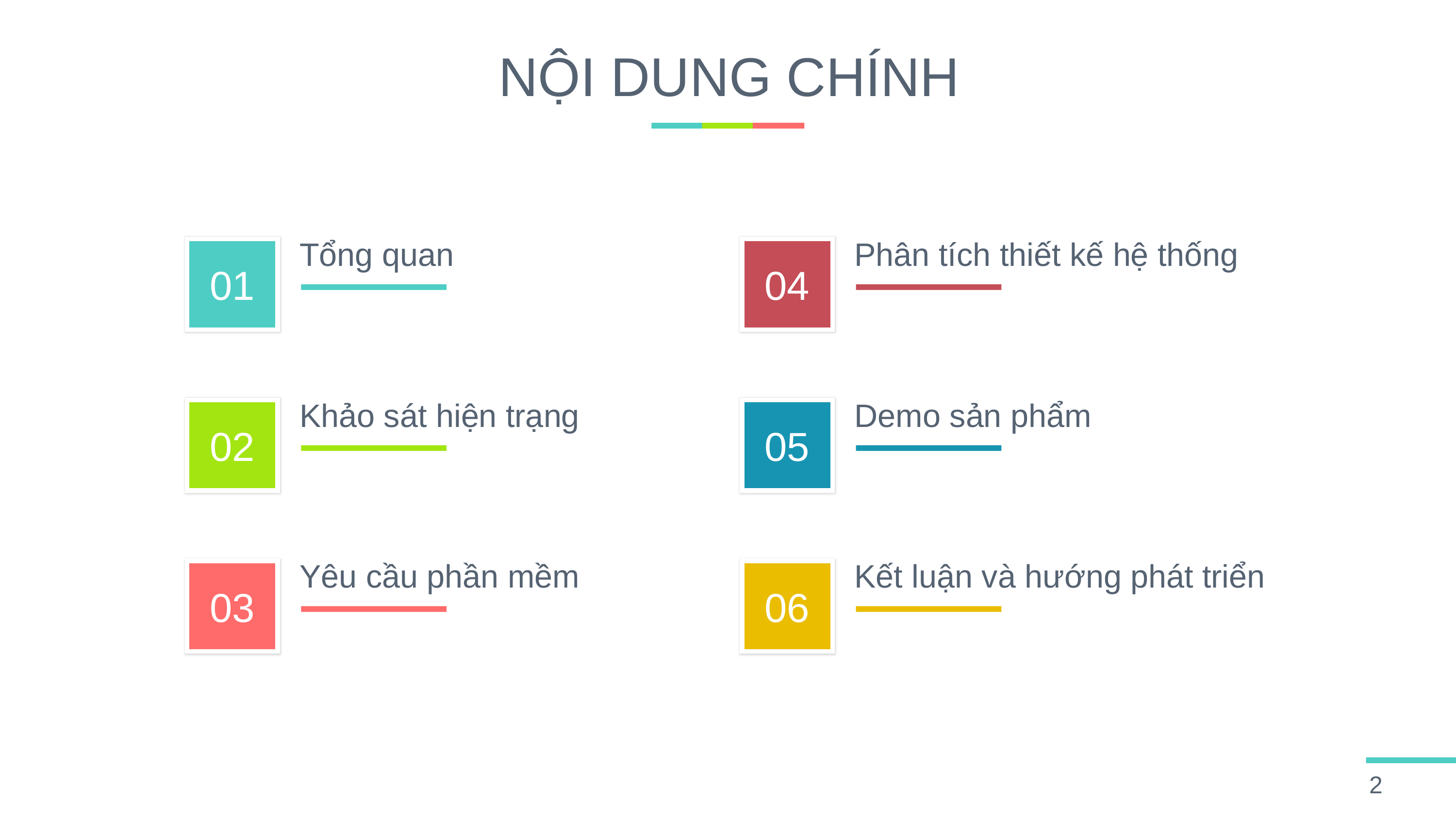

# NỘI DUNG CHÍNH
Tổng quan
Phân tích thiết kế hệ thống
Khảo sát hiện trạng
Demo sản phẩm
Yêu cầu phần mềm
Kết luận và hướng phát triển
2